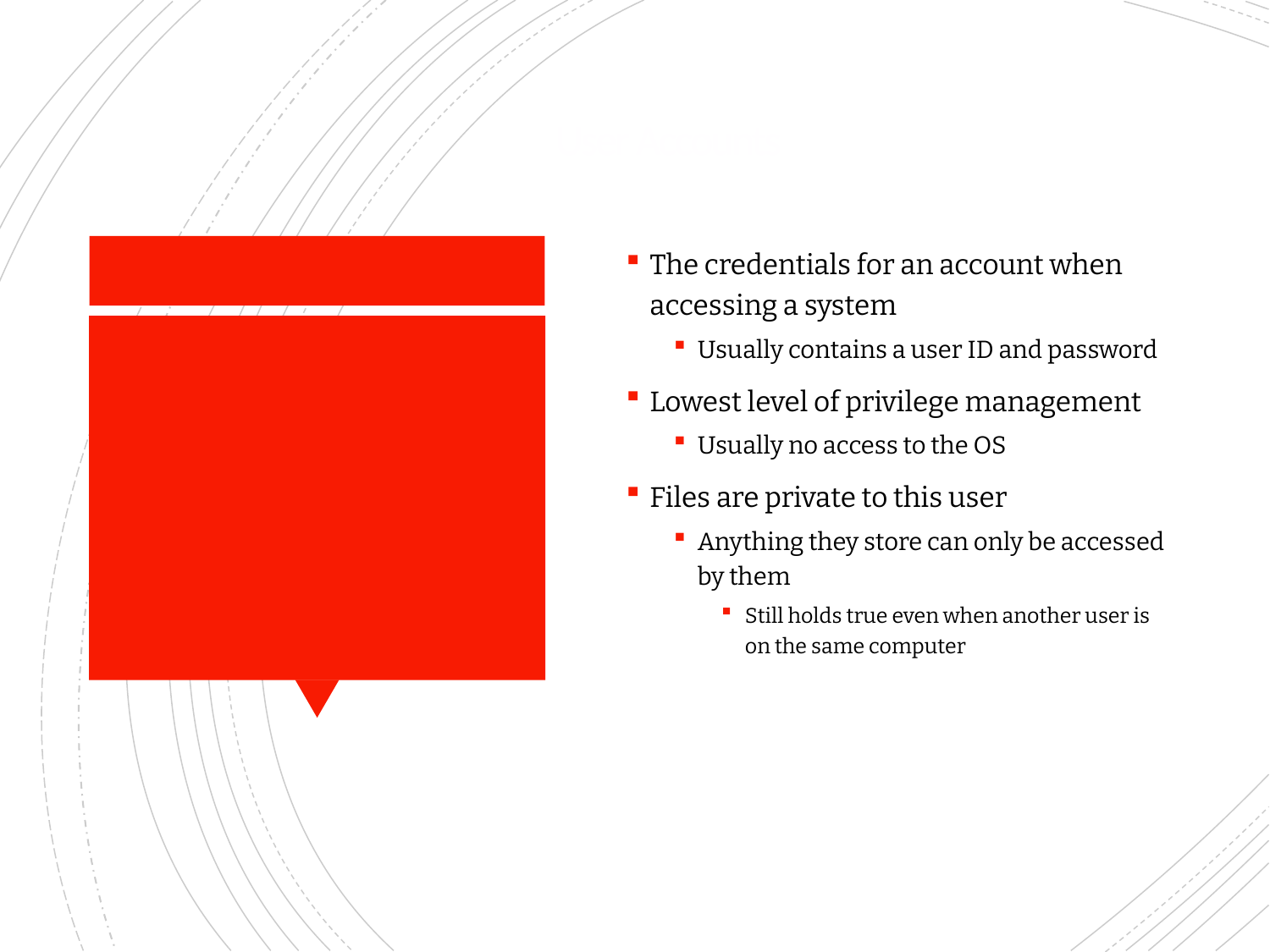

# User Accounts
The credentials for an account when accessing a system
Usually contains a user ID and password
Lowest level of privilege management
Usually no access to the OS
Files are private to this user
Anything they store can only be accessed by them
Still holds true even when another user is on the same computer